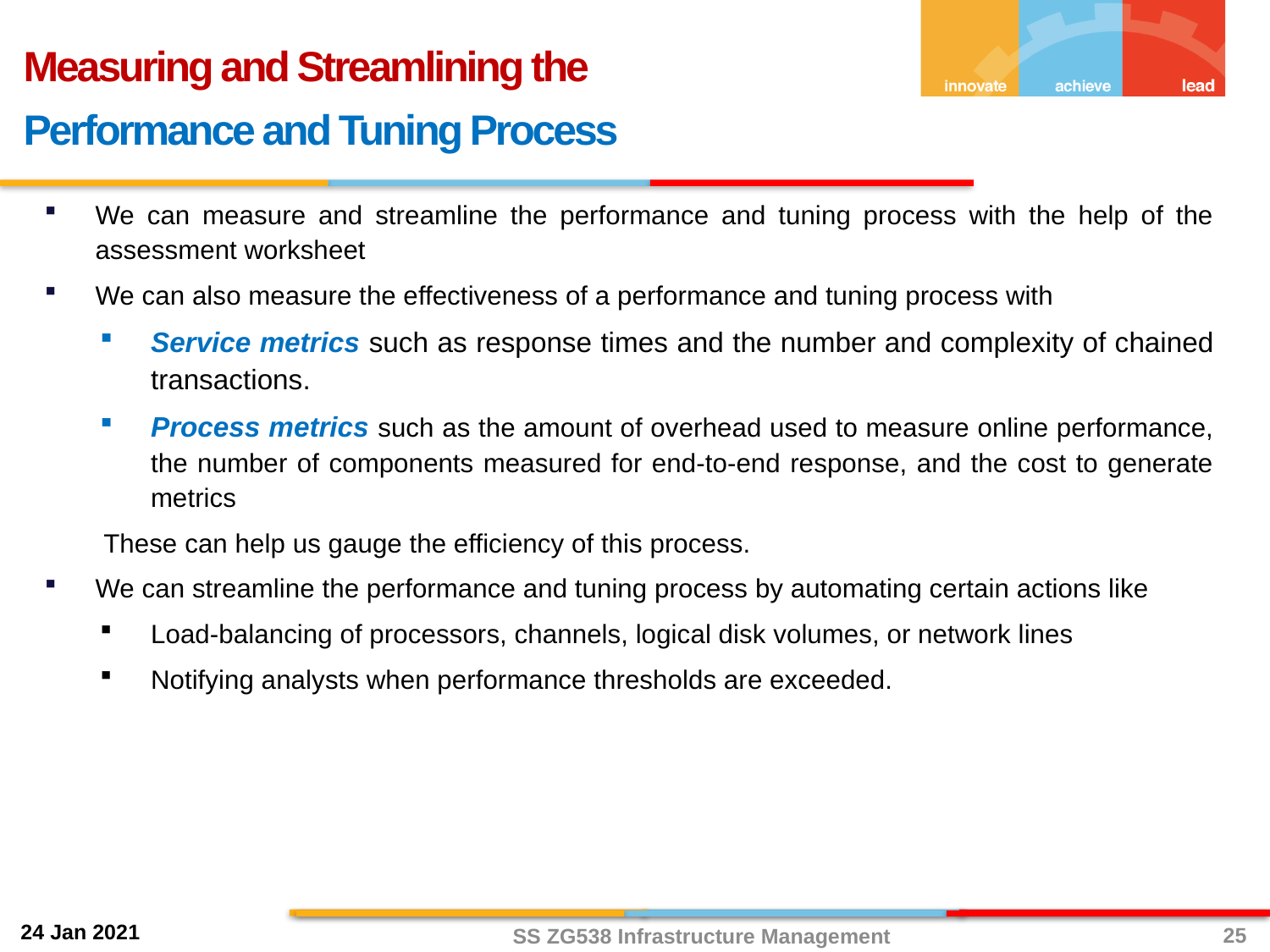

Measuring and Streamlining the
Performance and Tuning Process
We can measure and streamline the performance and tuning process with the help of the assessment worksheet
We can also measure the effectiveness of a performance and tuning process with
Service metrics such as response times and the number and complexity of chained transactions.
Process metrics such as the amount of overhead used to measure online performance, the number of components measured for end-to-end response, and the cost to generate metrics
        These can help us gauge the efficiency of this process.
We can streamline the performance and tuning process by automating certain actions like
Load-balancing of processors, channels, logical disk volumes, or network lines
Notifying analysts when performance thresholds are exceeded.
25
SS ZG538 Infrastructure Management